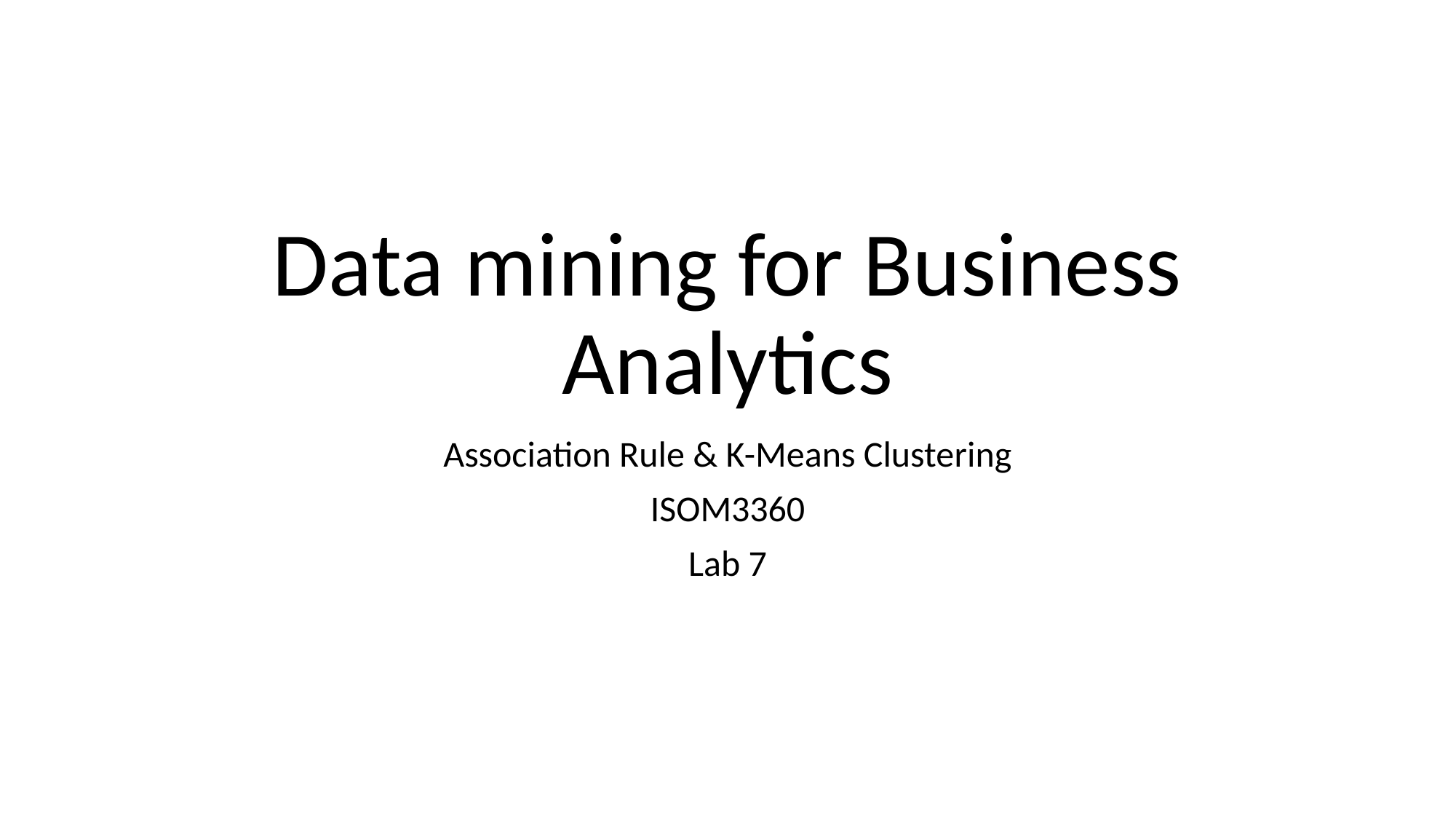

# Data mining for Business Analytics
Association Rule & K-Means Clustering
ISOM3360
Lab 7